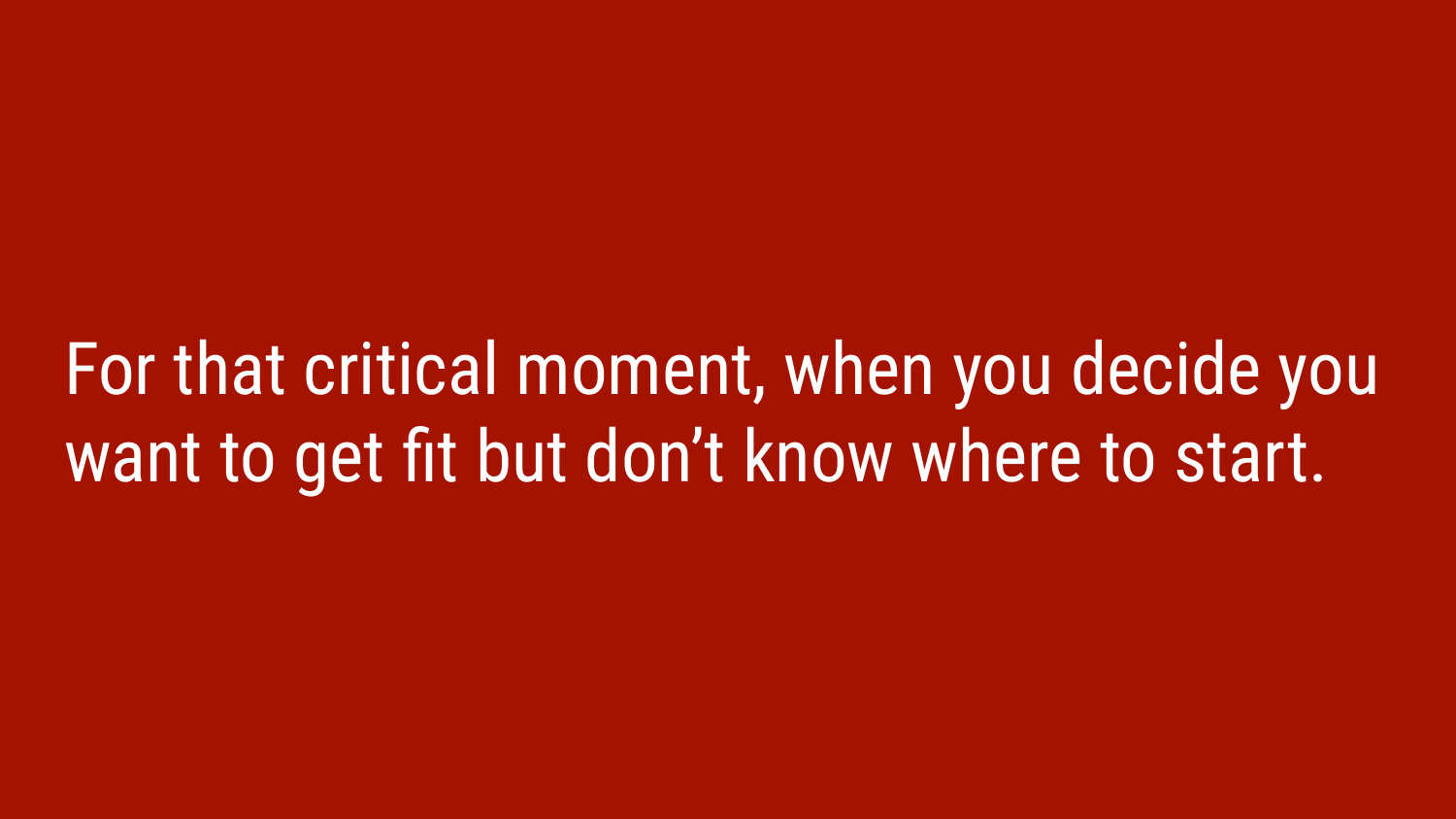

# For that critical moment, when you decide you want to get fit but don’t know where to start.